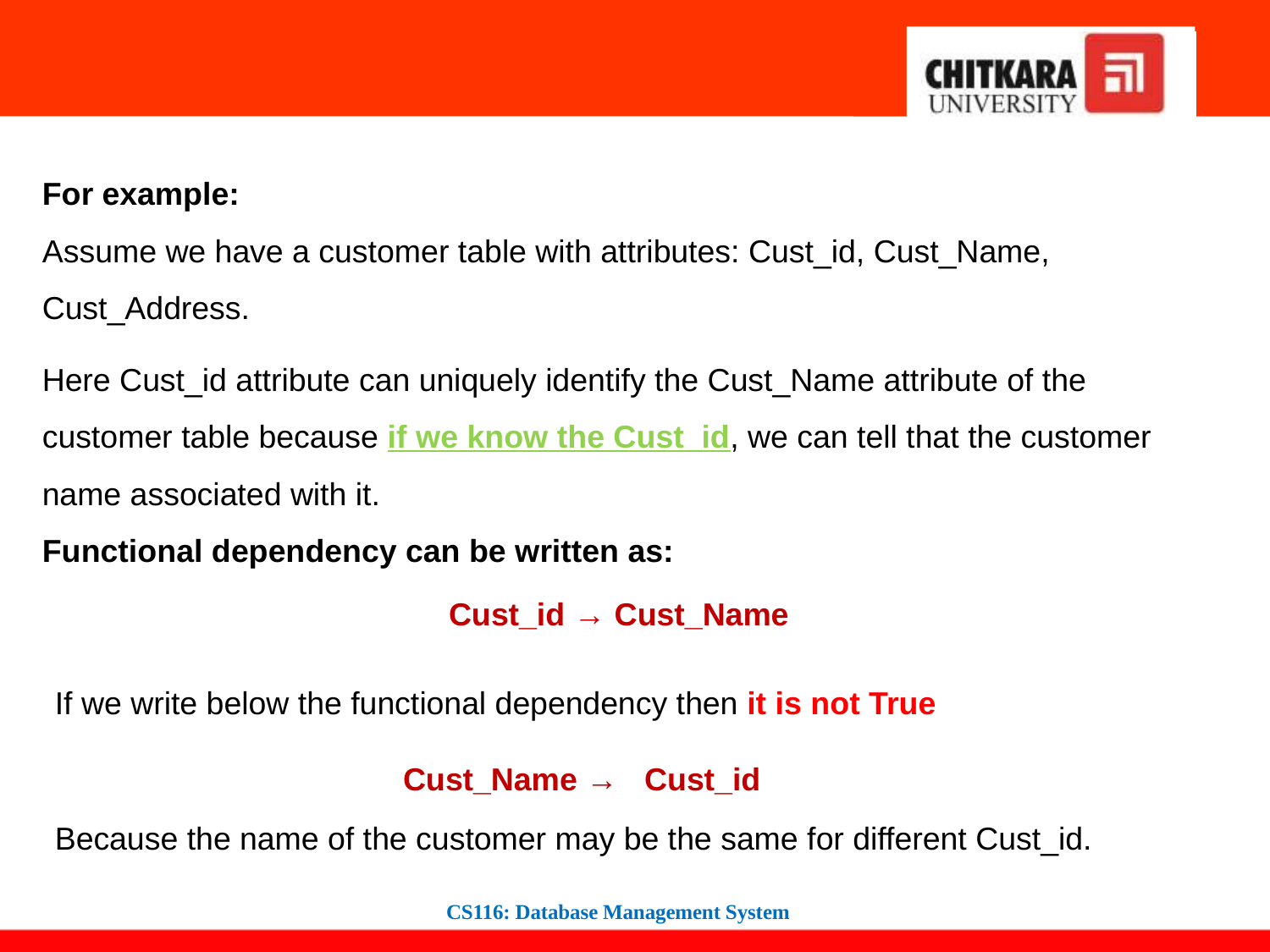

For example:
Assume we have a customer table with attributes: Cust_id, Cust_Name, Cust_Address.
Here Cust_id attribute can uniquely identify the Cust_Name attribute of the customer table because if we know the Cust_id, we can tell that the customer name associated with it.
Functional dependency can be written as:

Cust_id → Cust_Name
If we write below the functional dependency then it is not True

Cust_Name →   Cust_id
Because the name of the customer may be the same for different Cust_id.

CS116: Database Management System